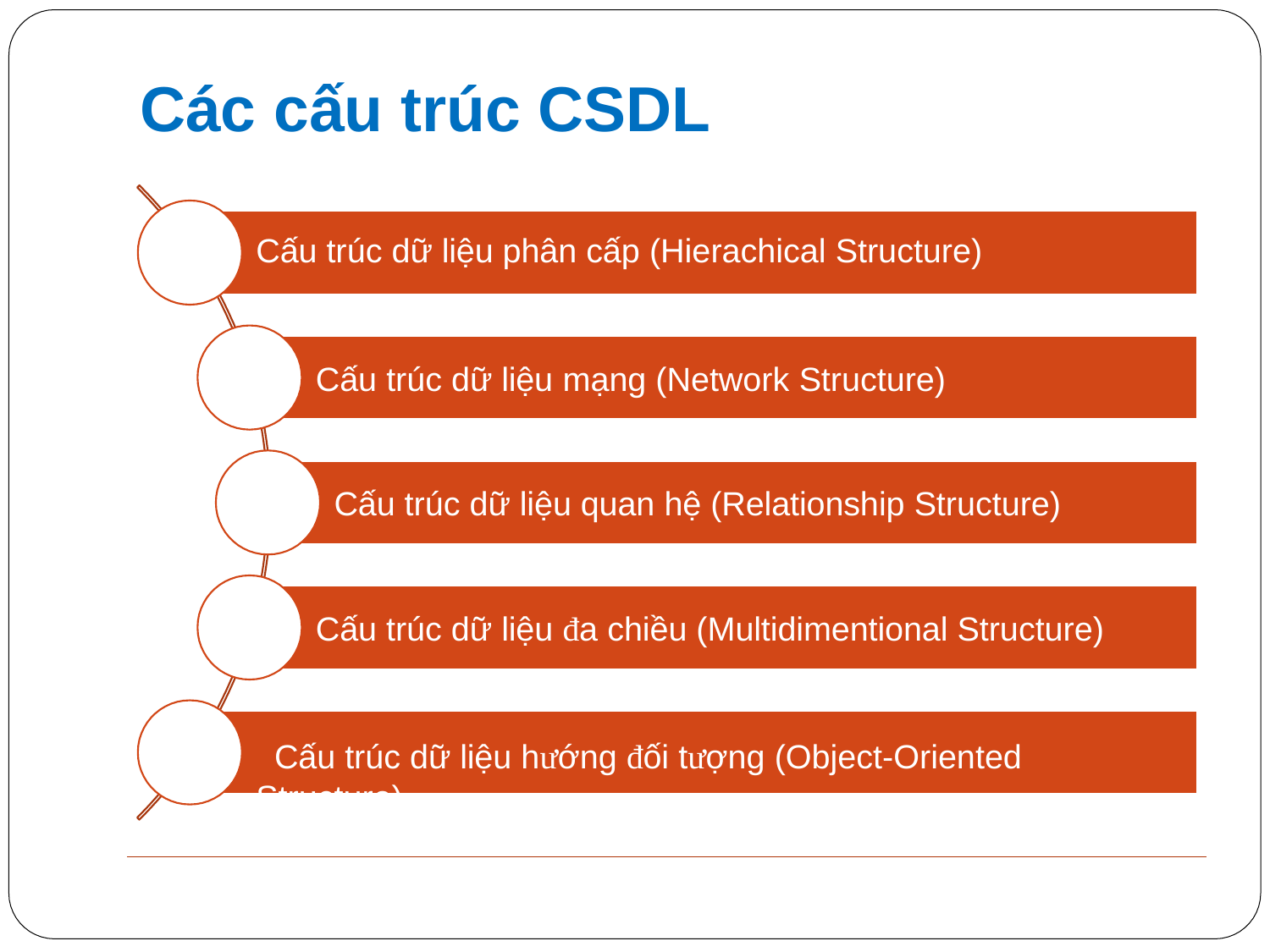

# Các cấu trúc CSDL

Cấu trúc dữ liệu phân cấp (Hierachical Structure)

Cấu trúc dữ liệu mạng (Network Structure)
Cấu trúc dữ liệu quan hệ (Relationship Structure)  Cấu trúc dữ liệu đa chiều (Multidimentional Structure)

Cấu trúc dữ liệu hướng đối tượng (Object-Oriented Structure)